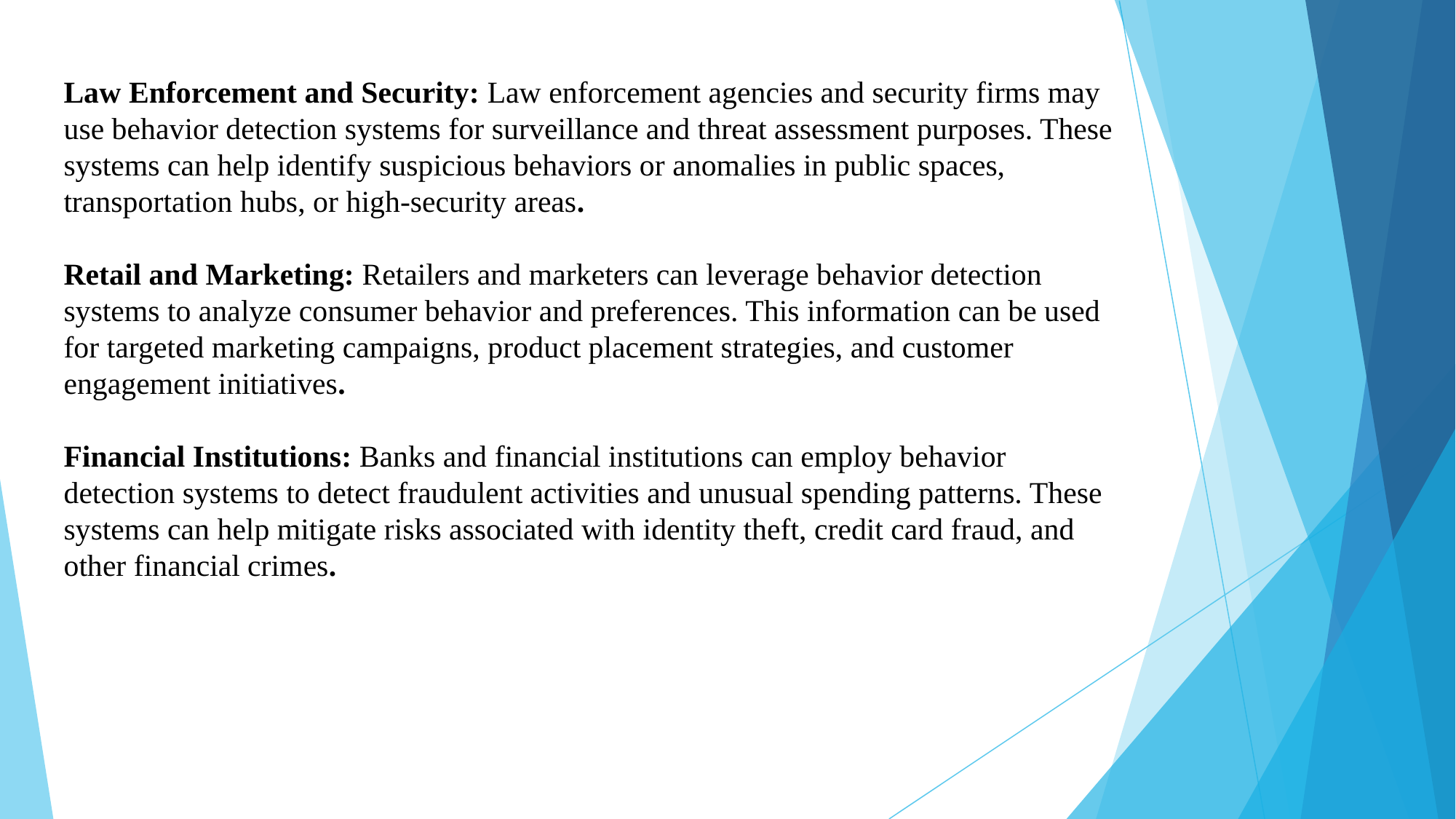

# Law Enforcement and Security: Law enforcement agencies and security firms may use behavior detection systems for surveillance and threat assessment purposes. These systems can help identify suspicious behaviors or anomalies in public spaces, transportation hubs, or high-security areas. Retail and Marketing: Retailers and marketers can leverage behavior detection systems to analyze consumer behavior and preferences. This information can be used for targeted marketing campaigns, product placement strategies, and customer engagement initiatives. Financial Institutions: Banks and financial institutions can employ behavior detection systems to detect fraudulent activities and unusual spending patterns. These systems can help mitigate risks associated with identity theft, credit card fraud, and other financial crimes.